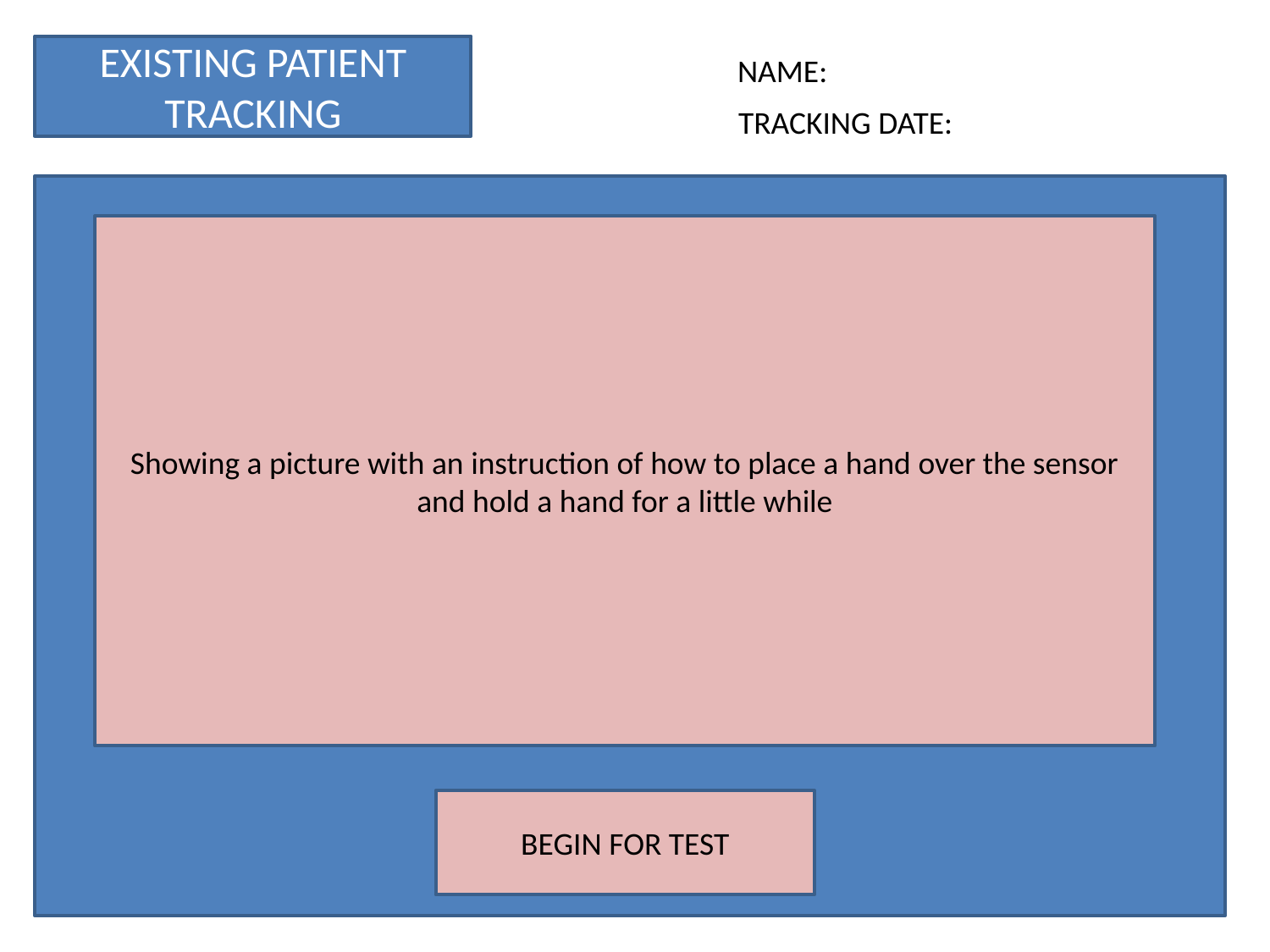

EXISTING PATIENT TRACKING
NAME:
TRACKING DATE:

Showing a picture with an instruction of how to place a hand over the sensor and hold a hand for a little while
BEGIN FOR TEST